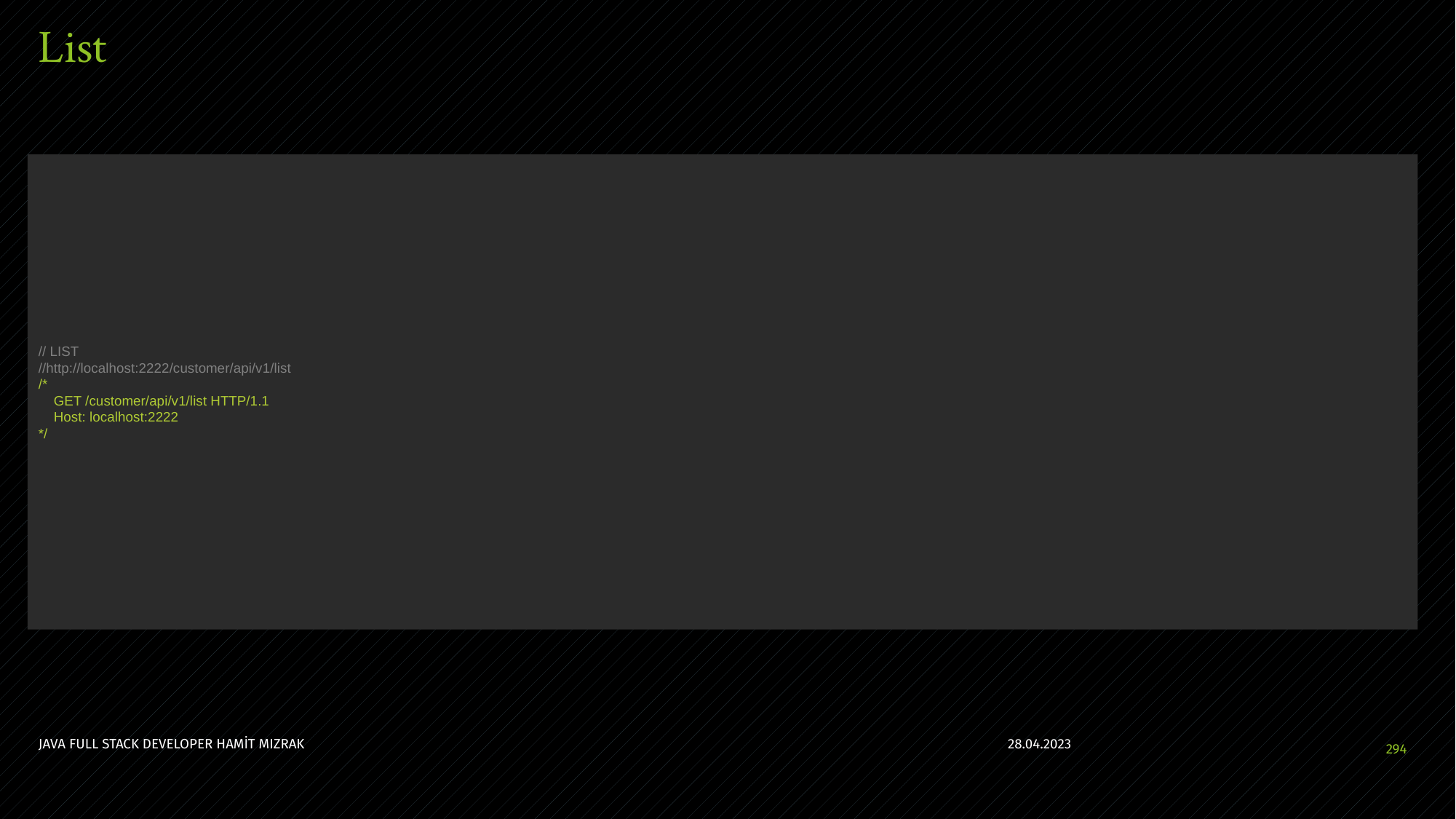

# List
// LIST
//http://localhost:2222/customer/api/v1/list
/*
    GET /customer/api/v1/list HTTP/1.1
    Host: localhost:2222
*/
JAVA FULL STACK DEVELOPER HAMİT MIZRAK
28.04.2023
294